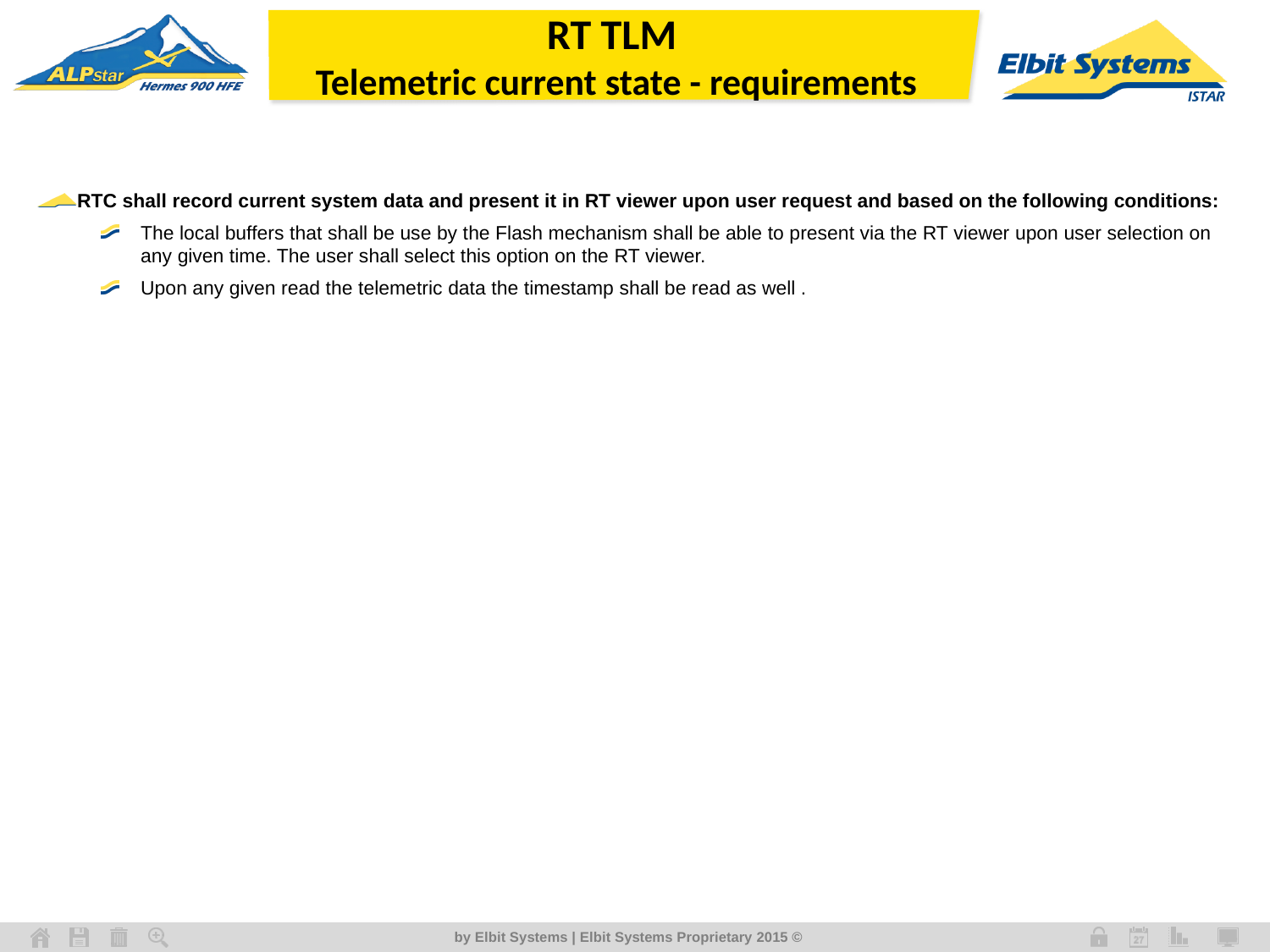

# RT TLM Telemetric current state - requirements

RTC shall record current system data and present it in RT viewer upon user request and based on the following conditions:
The local buffers that shall be use by the Flash mechanism shall be able to present via the RT viewer upon user selection on any given time. The user shall select this option on the RT viewer.
Upon any given read the telemetric data the timestamp shall be read as well .